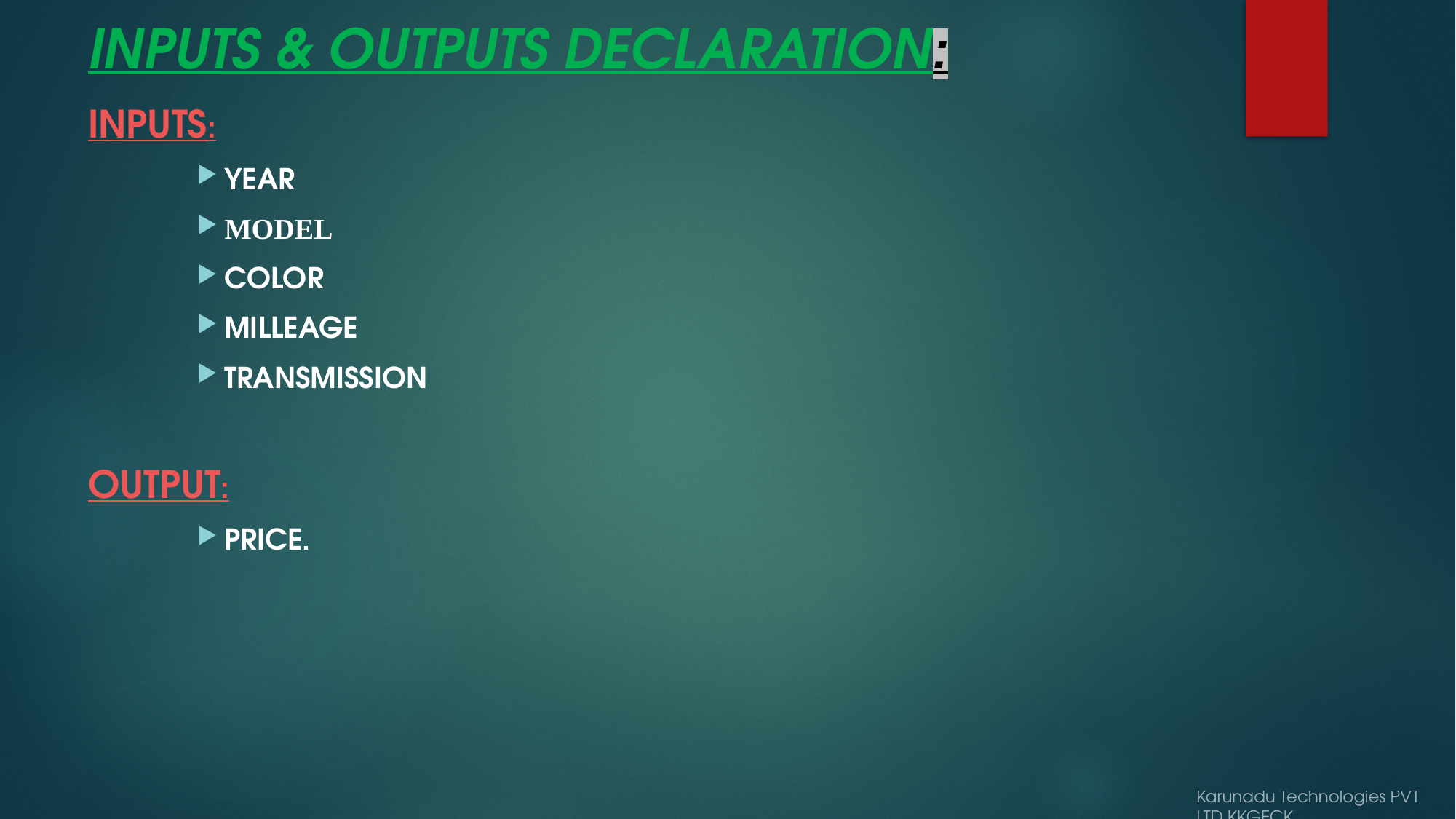

# INPUTS & OUTPUTS DECLARATION:
INPUTS:
YEAR
MODEL
COLOR
MILLEAGE
TRANSMISSION

OUTPUT:
PRICE.
Karunadu Technologies PVT LTD,KKGECK.